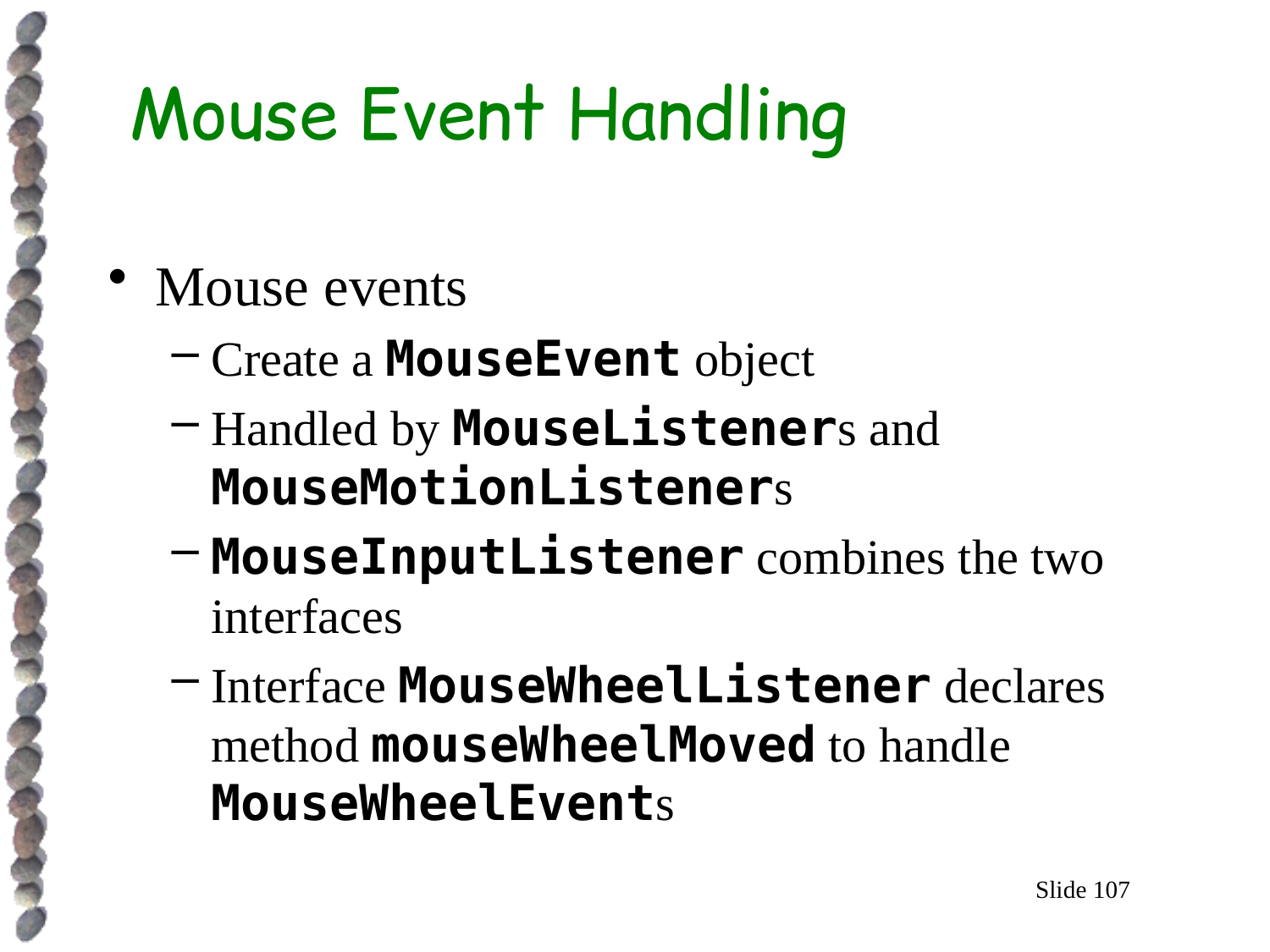

# Mouse Event Handling
Mouse events
Create a MouseEvent object
Handled by MouseListeners and MouseMotionListeners
MouseInputListener combines the two interfaces
Interface MouseWheelListener declares method mouseWheelMoved to handle MouseWheelEvents
Slide 107